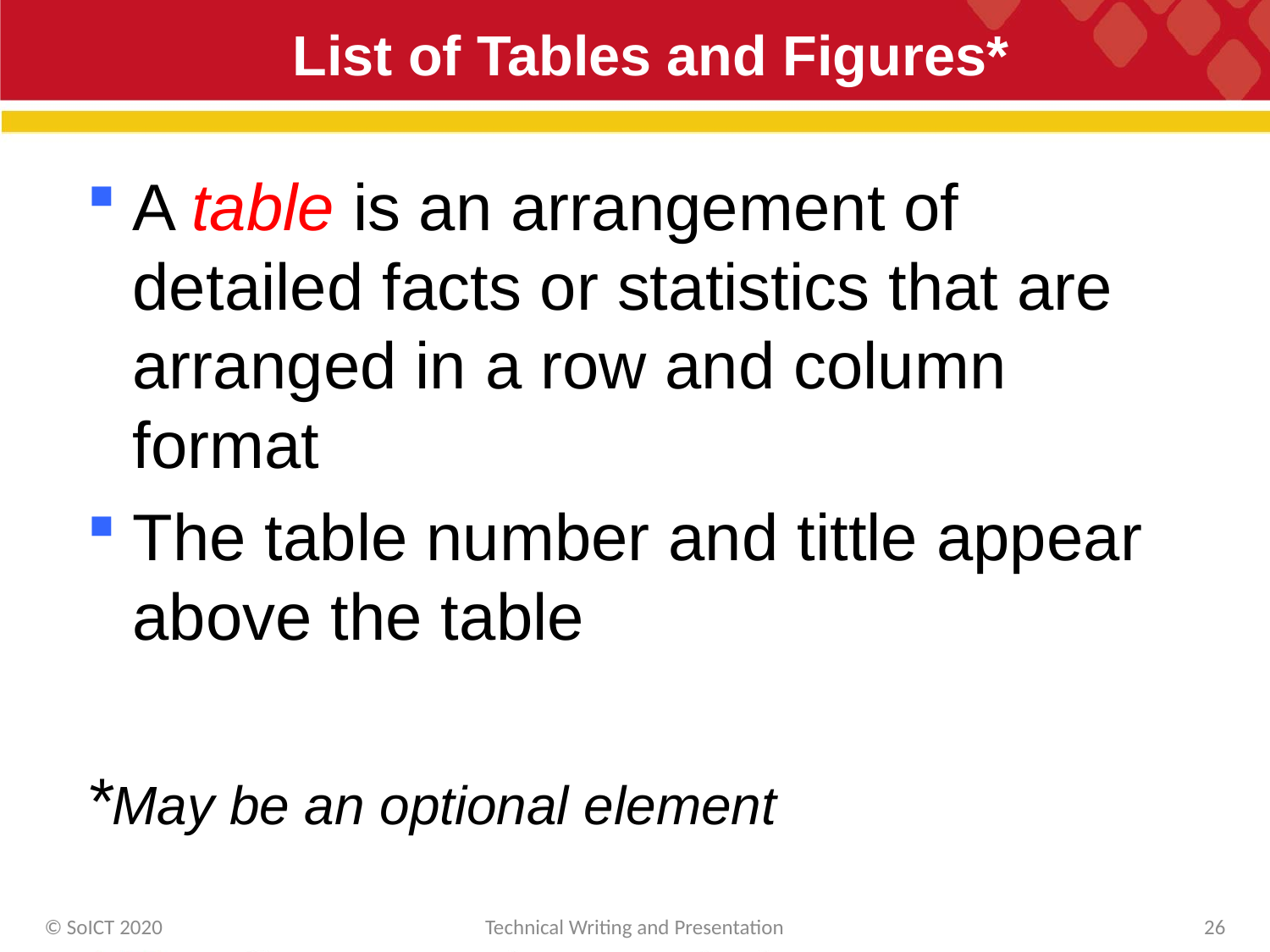

# List of Tables and Figures*
A table is an arrangement of detailed facts or statistics that are arranged in a row and column format
The table number and tittle appear above the table

*May be an optional element

© SoICT 2020
Technical Writing and Presentation
26